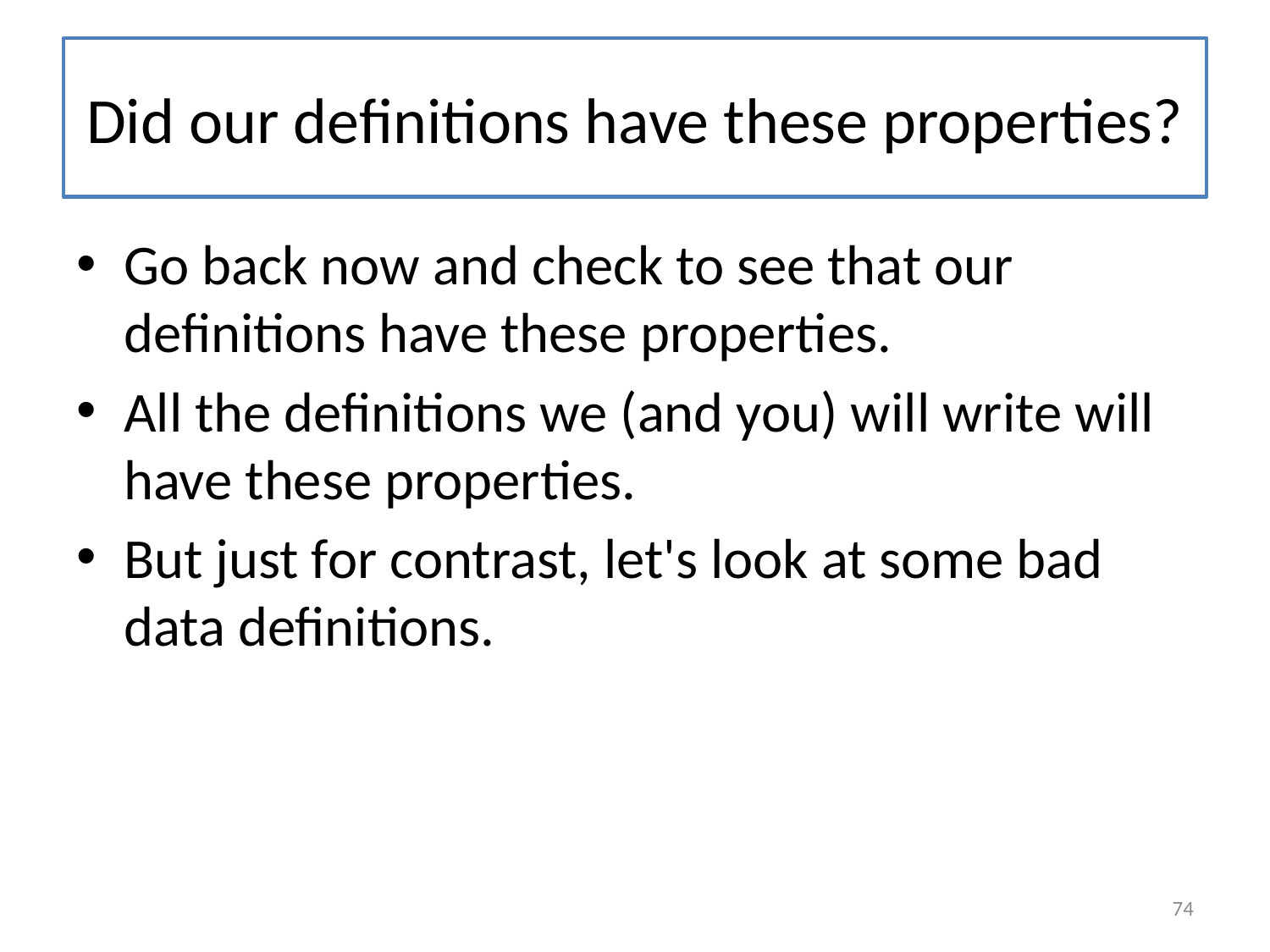

# Did our definitions have these properties?
Go back now and check to see that our definitions have these properties.
All the definitions we (and you) will write will have these properties.
But just for contrast, let's look at some bad data definitions.
74